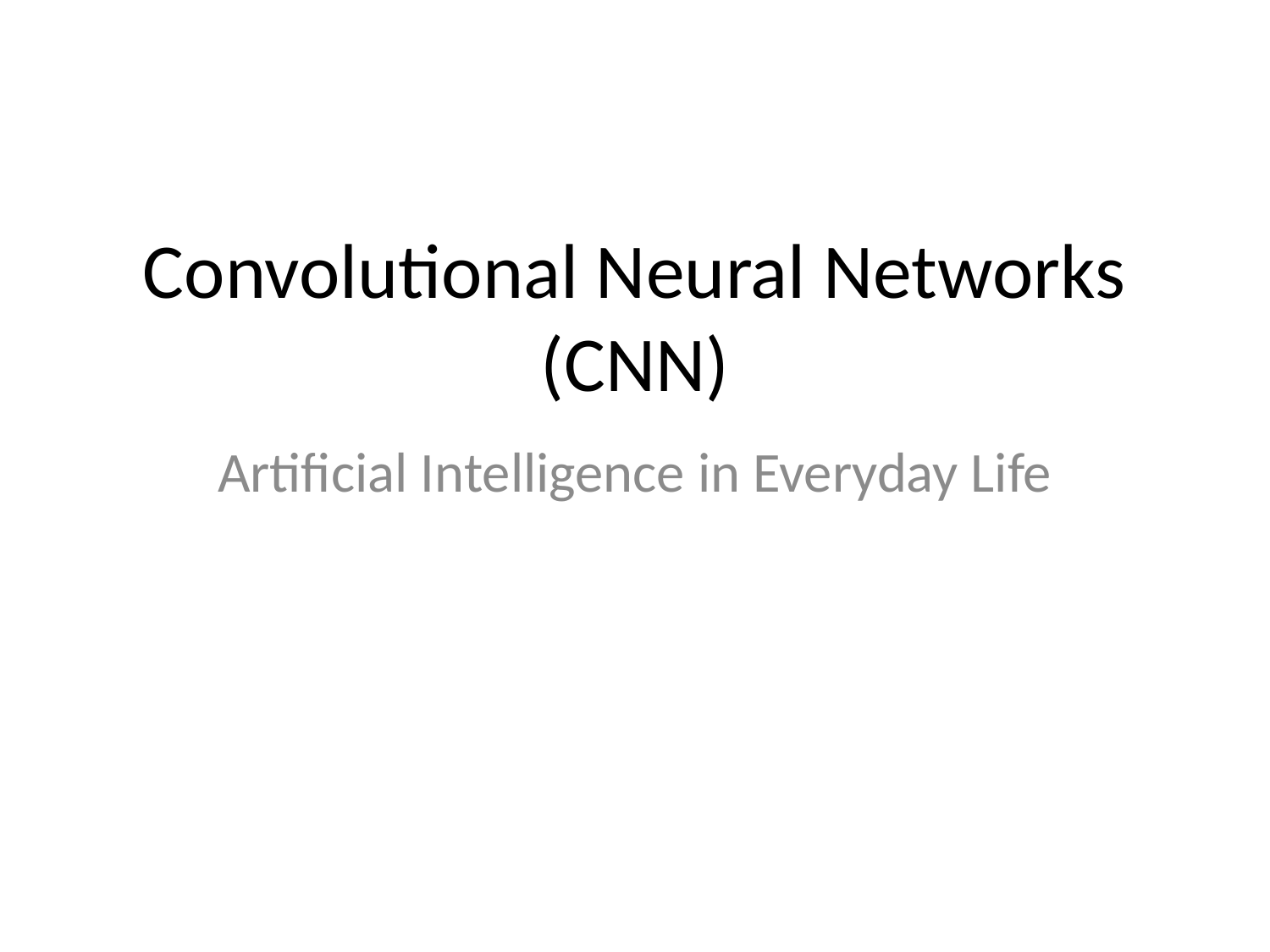

# Convolutional Neural Networks (CNN)
Artificial Intelligence in Everyday Life